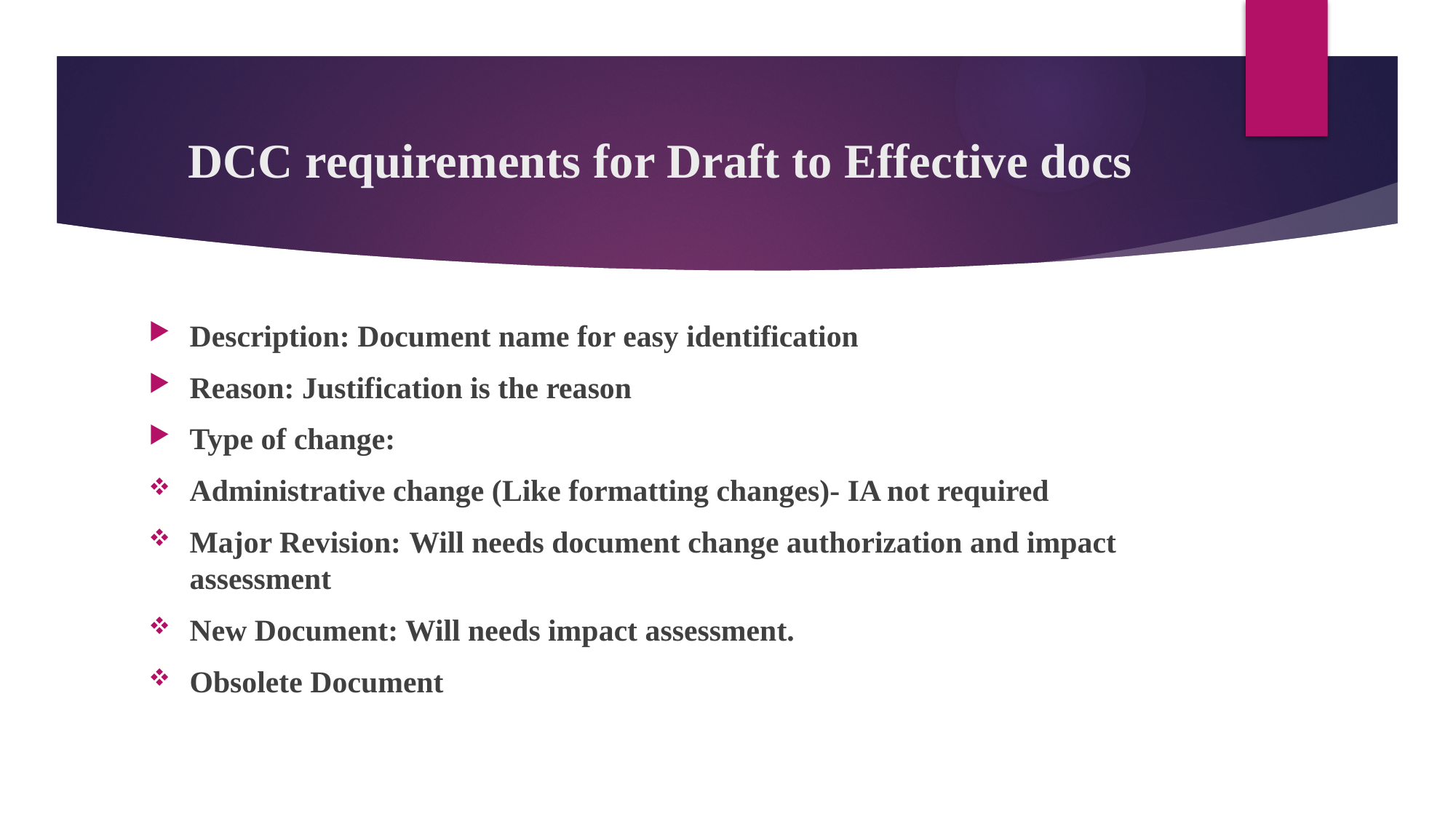

# DCC requirements for Draft to Effective docs
Description: Document name for easy identification
Reason: Justification is the reason
Type of change:
Administrative change (Like formatting changes)- IA not required
Major Revision: Will needs document change authorization and impact assessment
New Document: Will needs impact assessment.
Obsolete Document